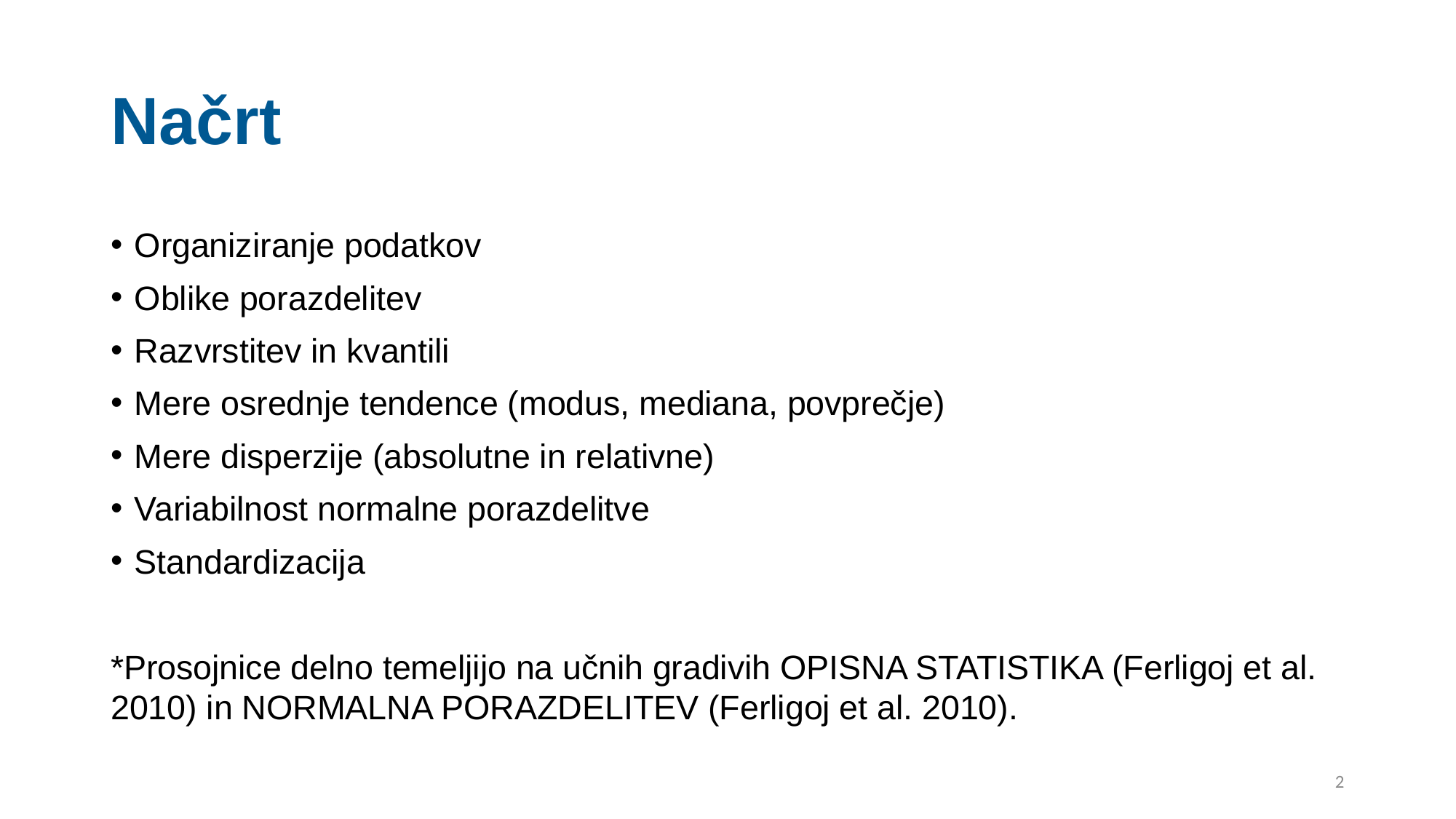

# Načrt
Organiziranje podatkov
Oblike porazdelitev
Razvrstitev in kvantili
Mere osrednje tendence (modus, mediana, povprečje)
Mere disperzije (absolutne in relativne)
Variabilnost normalne porazdelitve
Standardizacija

*Prosojnice delno temeljijo na učnih gradivih OPISNA STATISTIKA (Ferligoj et al. 2010) in NORMALNA PORAZDELITEV (Ferligoj et al. 2010).
2